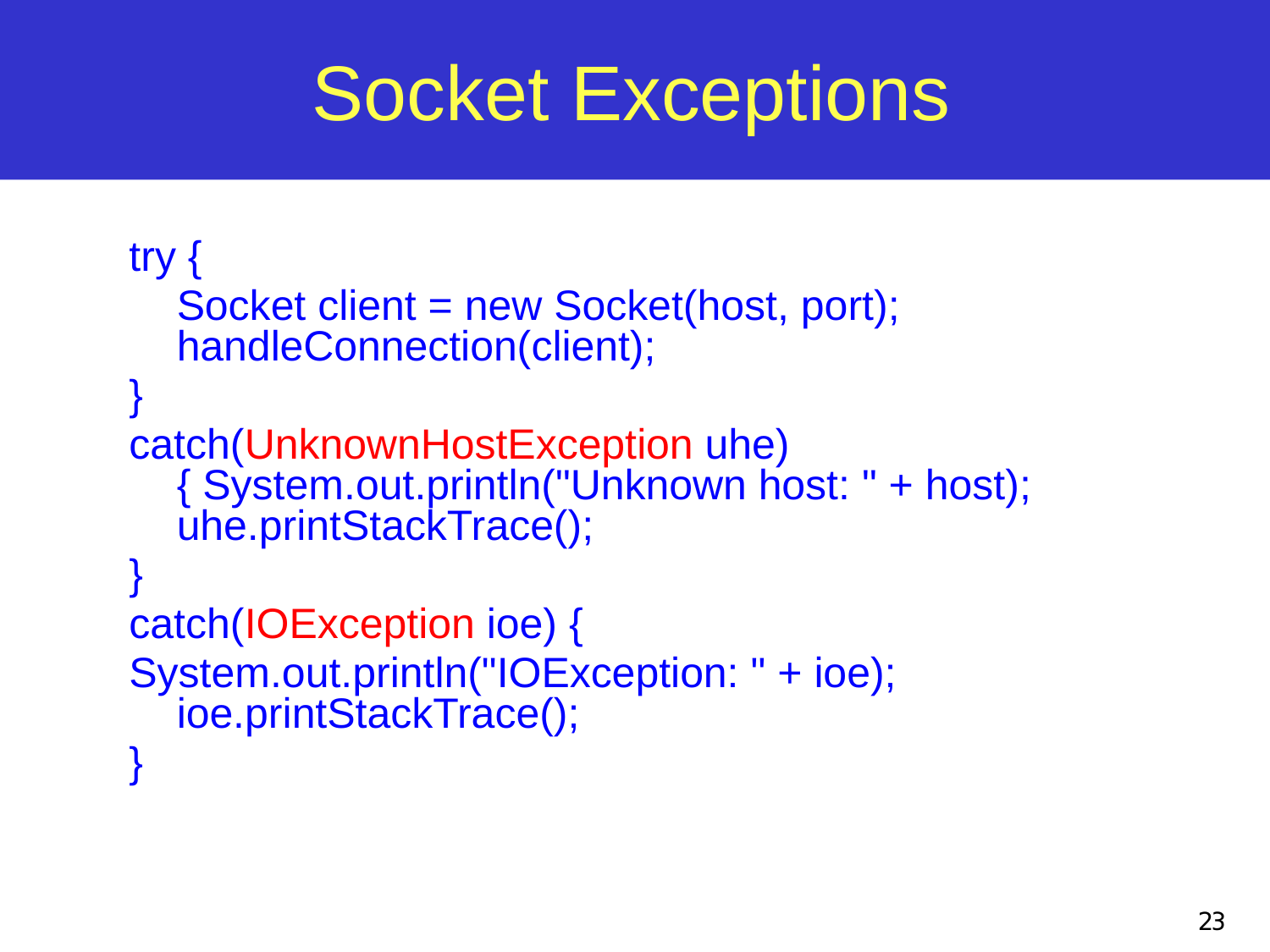

# Socket Exceptions
try {
	Socket client = new Socket(host, port); handleConnection(client);
}
catch(UnknownHostException uhe) { System.out.println("Unknown host: " + host); uhe.printStackTrace();
}
catch(IOException ioe) {
System.out.println("IOException: " + ioe); ioe.printStackTrace();
}
23